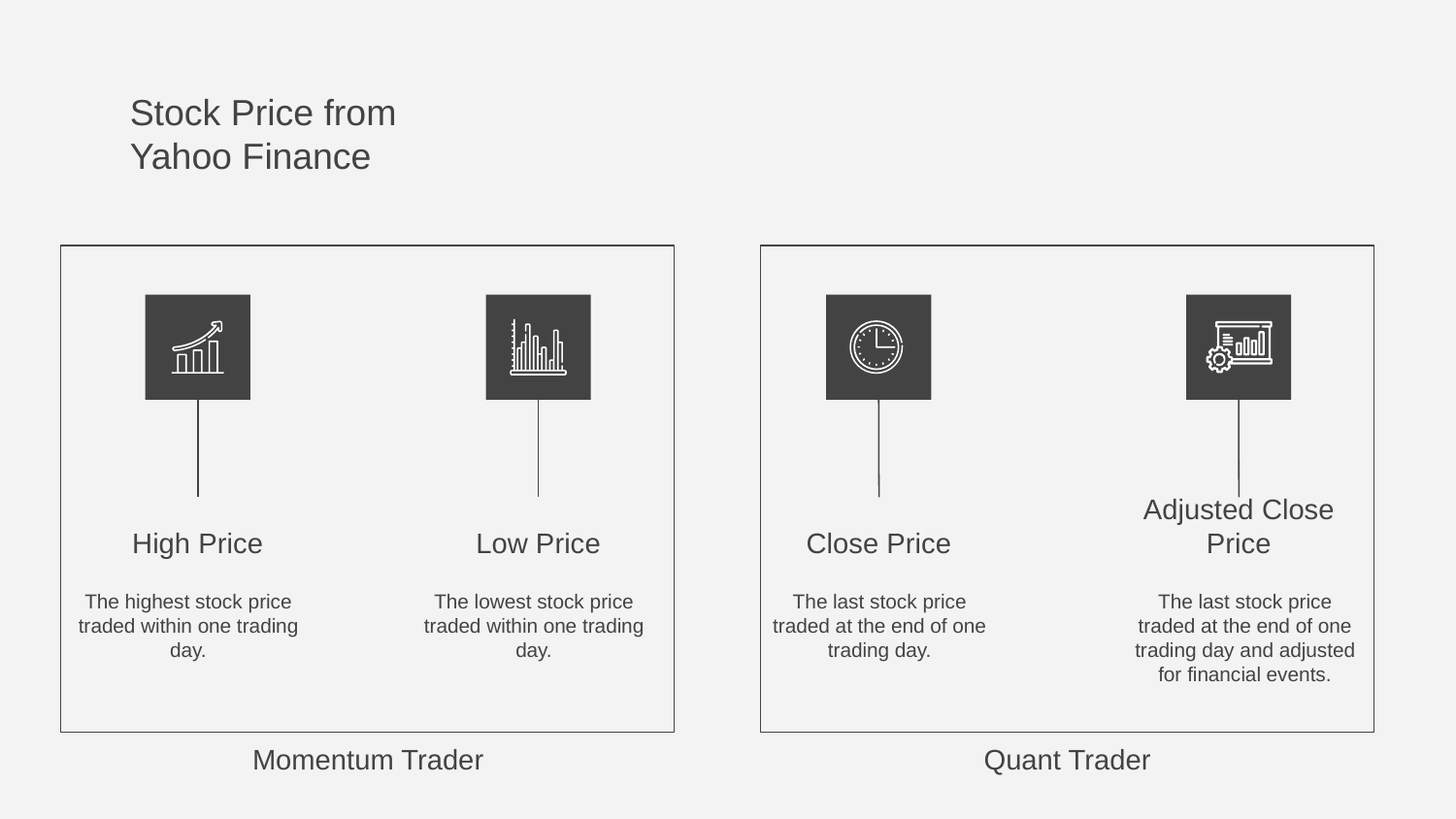

# Stock Price from Yahoo Finance

High Price
Low Price
Close Price
Adjusted Close Price
The highest stock price traded within one trading day.
The lowest stock price traded within one trading day.

The last stock price traded at the end of one trading day.
The last stock price traded at the end of one trading day and adjusted for financial events.
Momentum Trader
Quant Trader